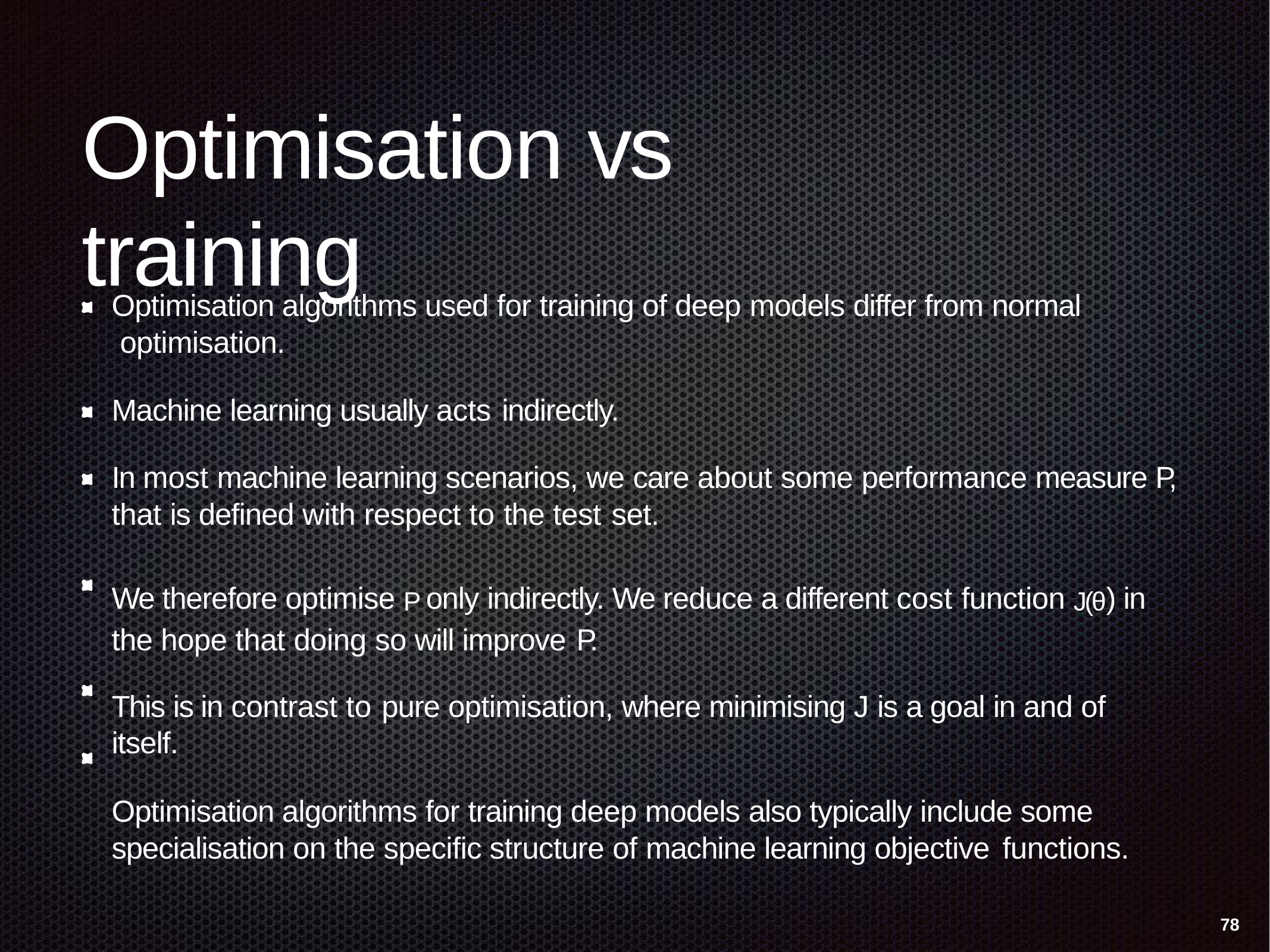

# Optimisation vs training
Optimisation algorithms used for training of deep models differ from normal  optimisation.
Machine learning usually acts indirectly.
In most machine learning scenarios, we care about some performance measure P,  that is defined with respect to the test set.
We therefore optimise P only indirectly. We reduce a different cost function J(θ) in  the hope that doing so will improve P.
This is in contrast to pure optimisation, where minimising J is a goal in and of itself.
Optimisation algorithms for training deep models also typically include some  specialisation on the specific structure of machine learning objective functions.

78